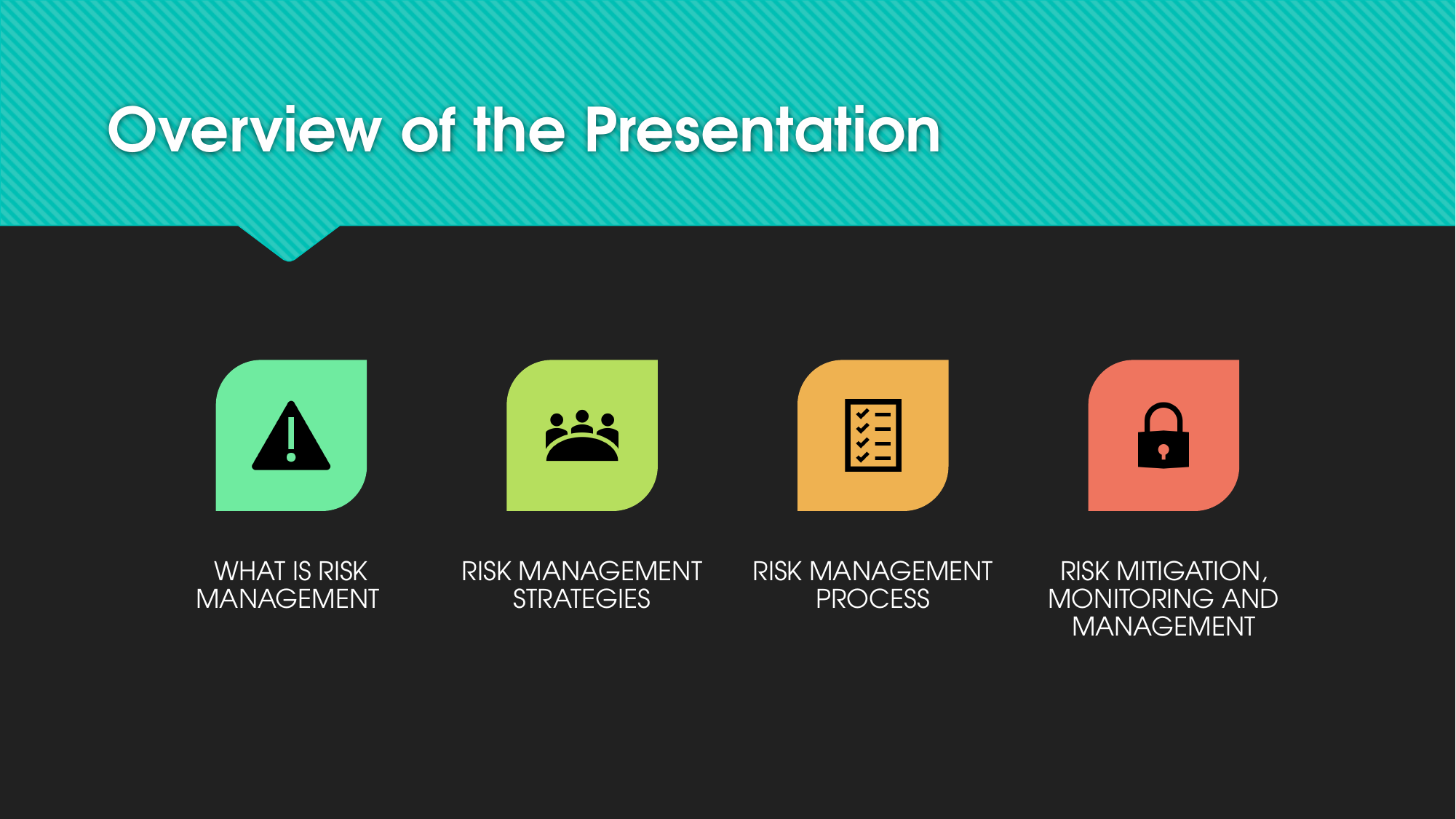

# Overview of the Presentation
What is Risk Management
Risk Management Strategies
Risk Management Process
Risk Mitigation, Monitoring and Management